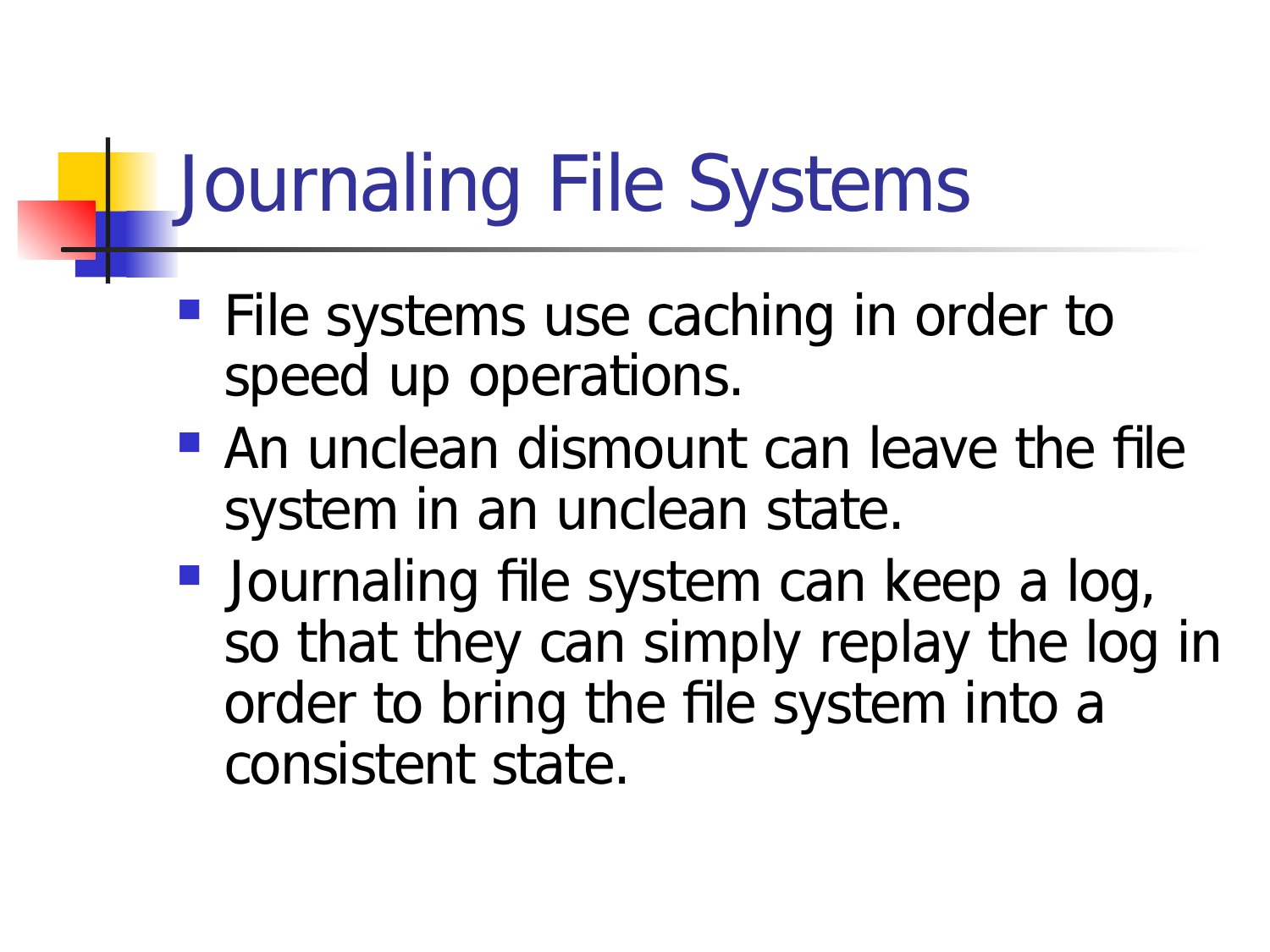

# Journaling File Systems
File systems use caching in order to speed up operations.
An unclean dismount can leave the file system in an unclean state.
Journaling file system can keep a log, so that they can simply replay the log in order to bring the file system into a consistent state.